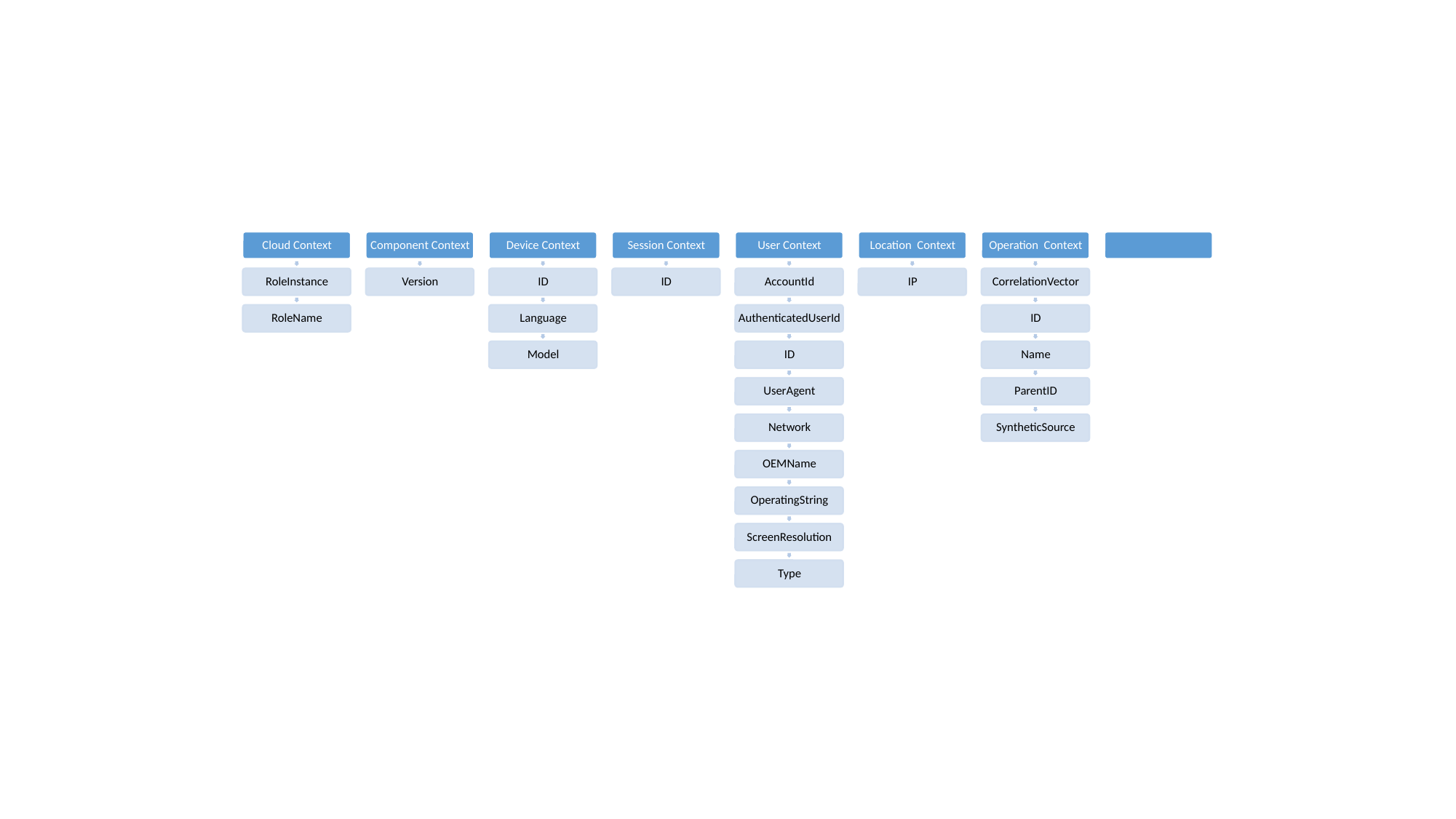

Cloud Context
RoleInstance
RoleName
Component Context
Version
Device Context
ID
Language
Model
Session Context
ID
User Context
AccountId
AuthenticatedUserId
ID
UserAgent
Network
OEMName
OperatingString
ScreenResolution
Type
Location  Context
IP
Operation  Context
CorrelationVector
ID
Name
ParentID
SyntheticSource